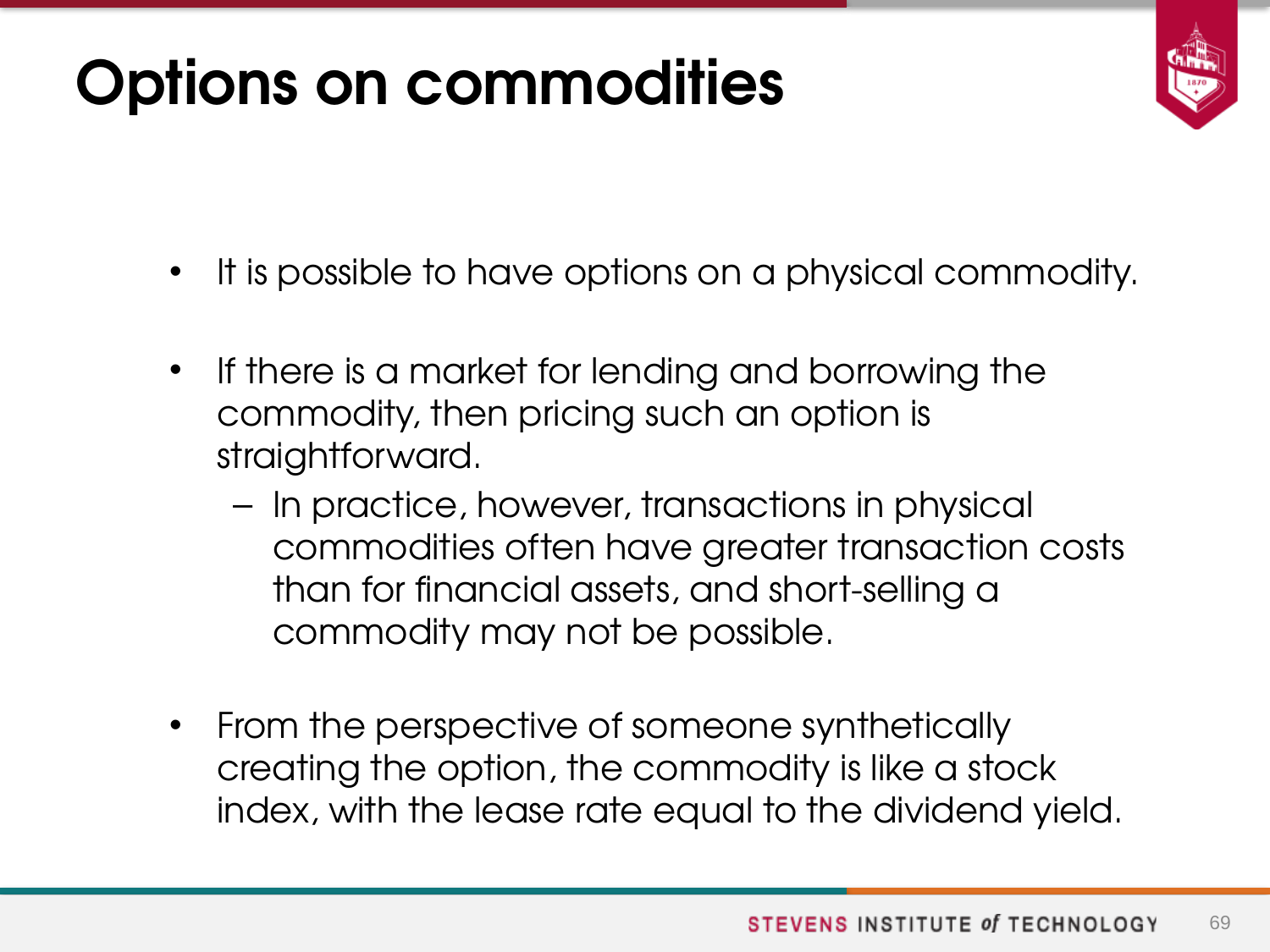

# Options on commodities
It is possible to have options on a physical commodity.

If there is a market for lending and borrowing the commodity, then pricing such an option is straightforward.
In practice, however, transactions in physical commodities often have greater transaction costs than for financial assets, and short-selling a commodity may not be possible.

From the perspective of someone synthetically creating the option, the commodity is like a stock index, with the lease rate equal to the dividend yield.
69